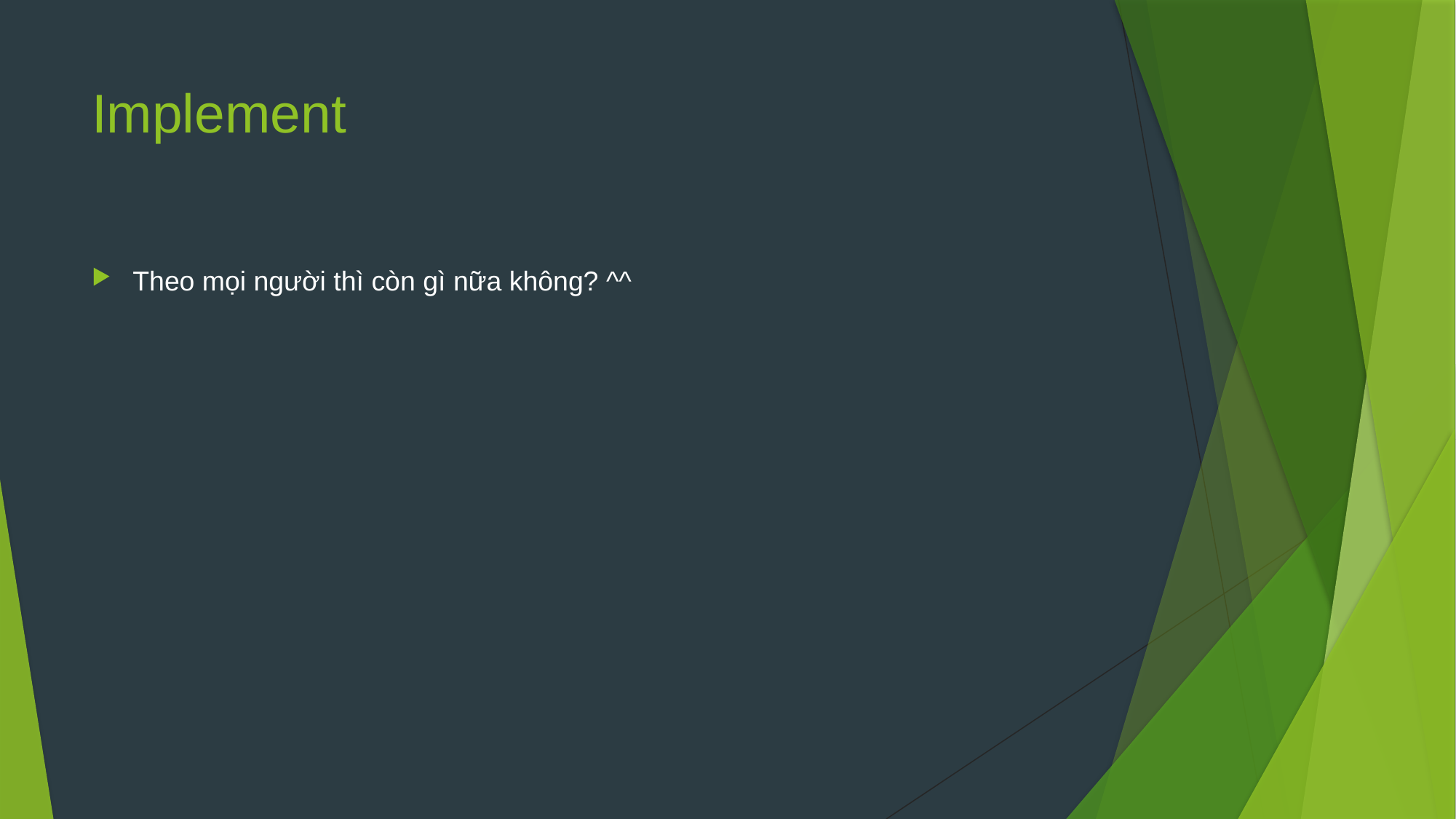

# Implement
Theo mọi người thì còn gì nữa không? ^^